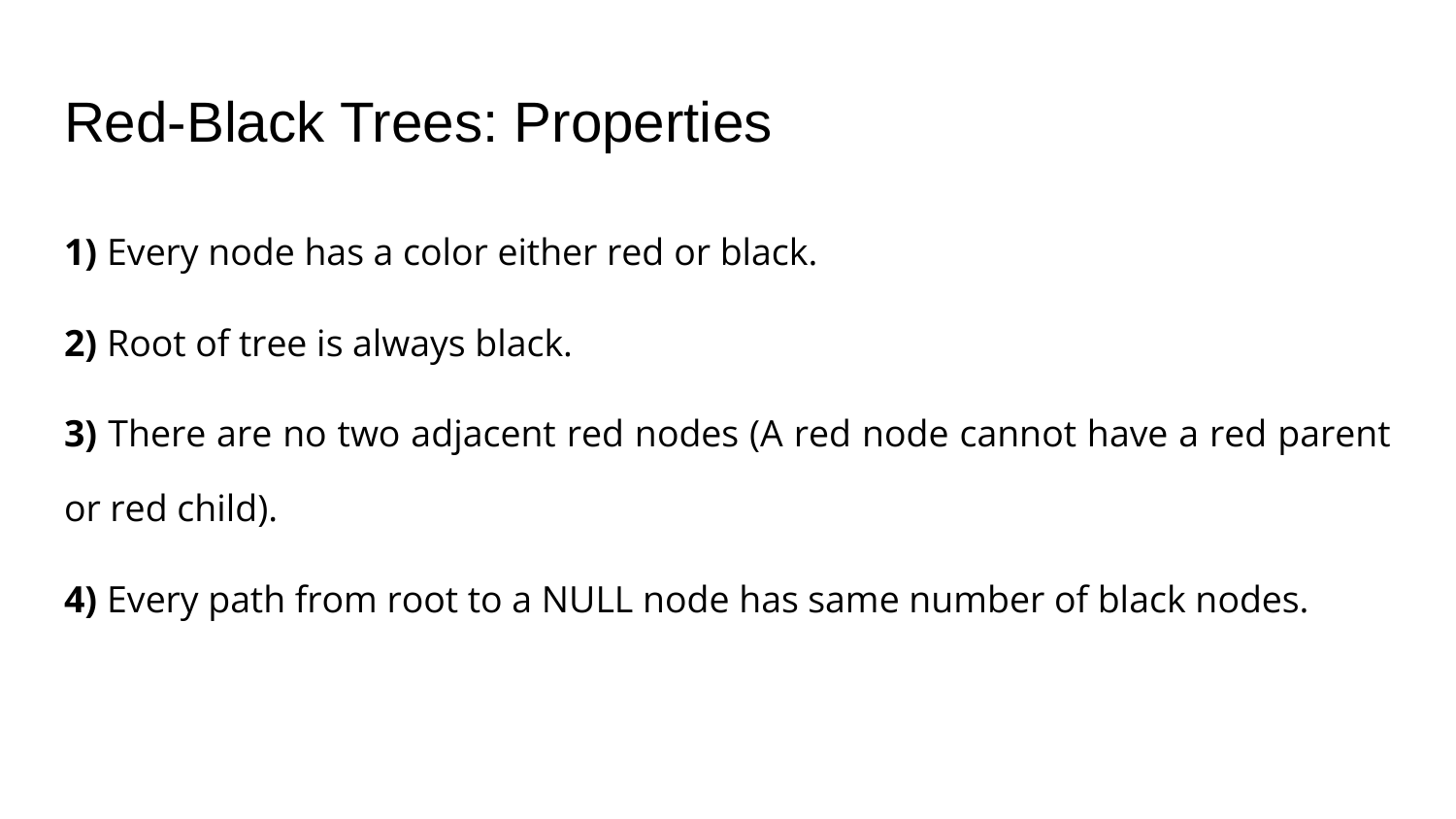

# Red-Black Trees: Properties
1) Every node has a color either red or black.
2) Root of tree is always black.
3) There are no two adjacent red nodes (A red node cannot have a red parent or red child).
4) Every path from root to a NULL node has same number of black nodes.